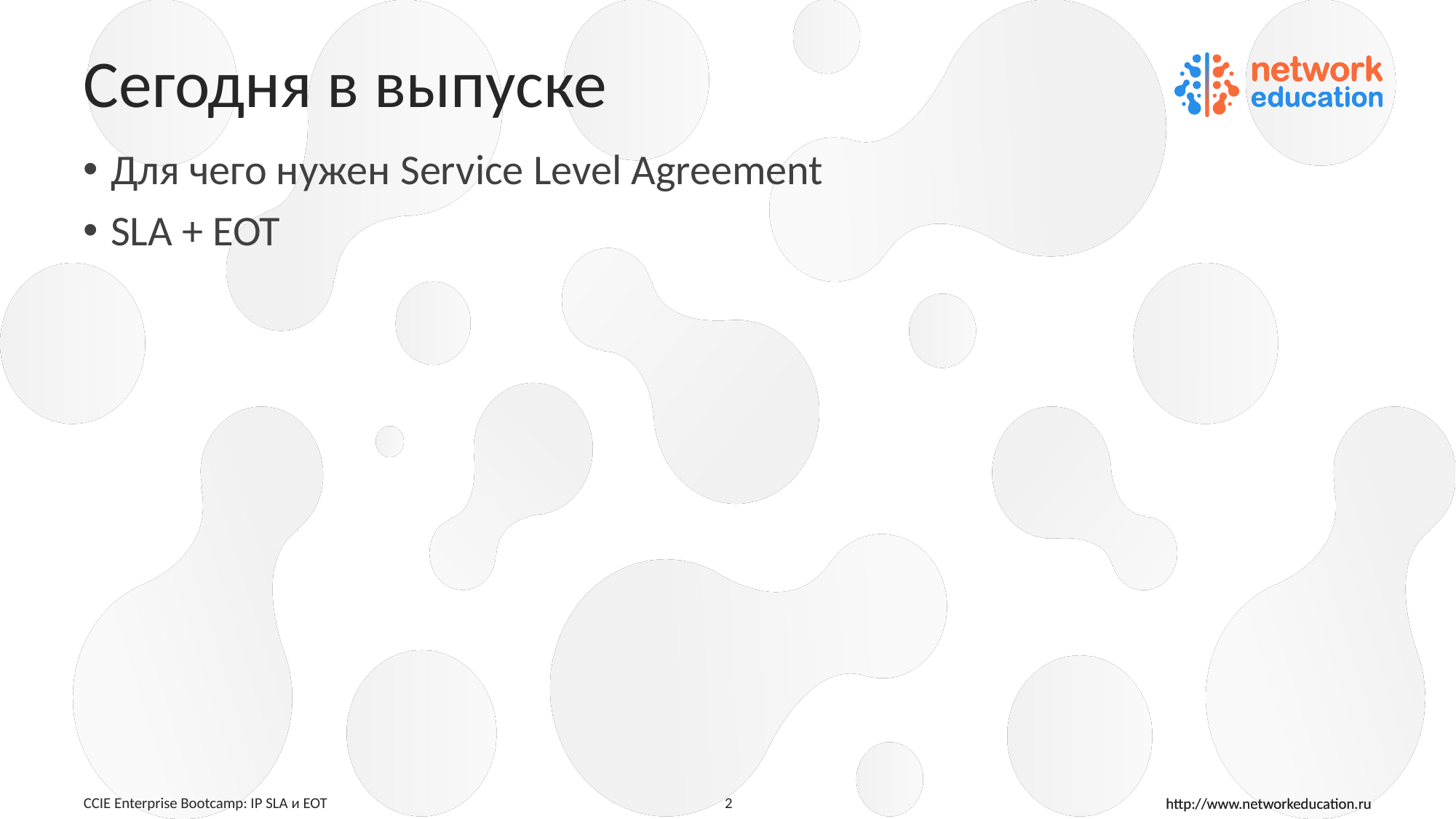

# Сегодня в выпуске
Для чего нужен Service Level Agreement
SLA + EOT

CCIE Enterprise Bootcamp: IP SLA и EOT